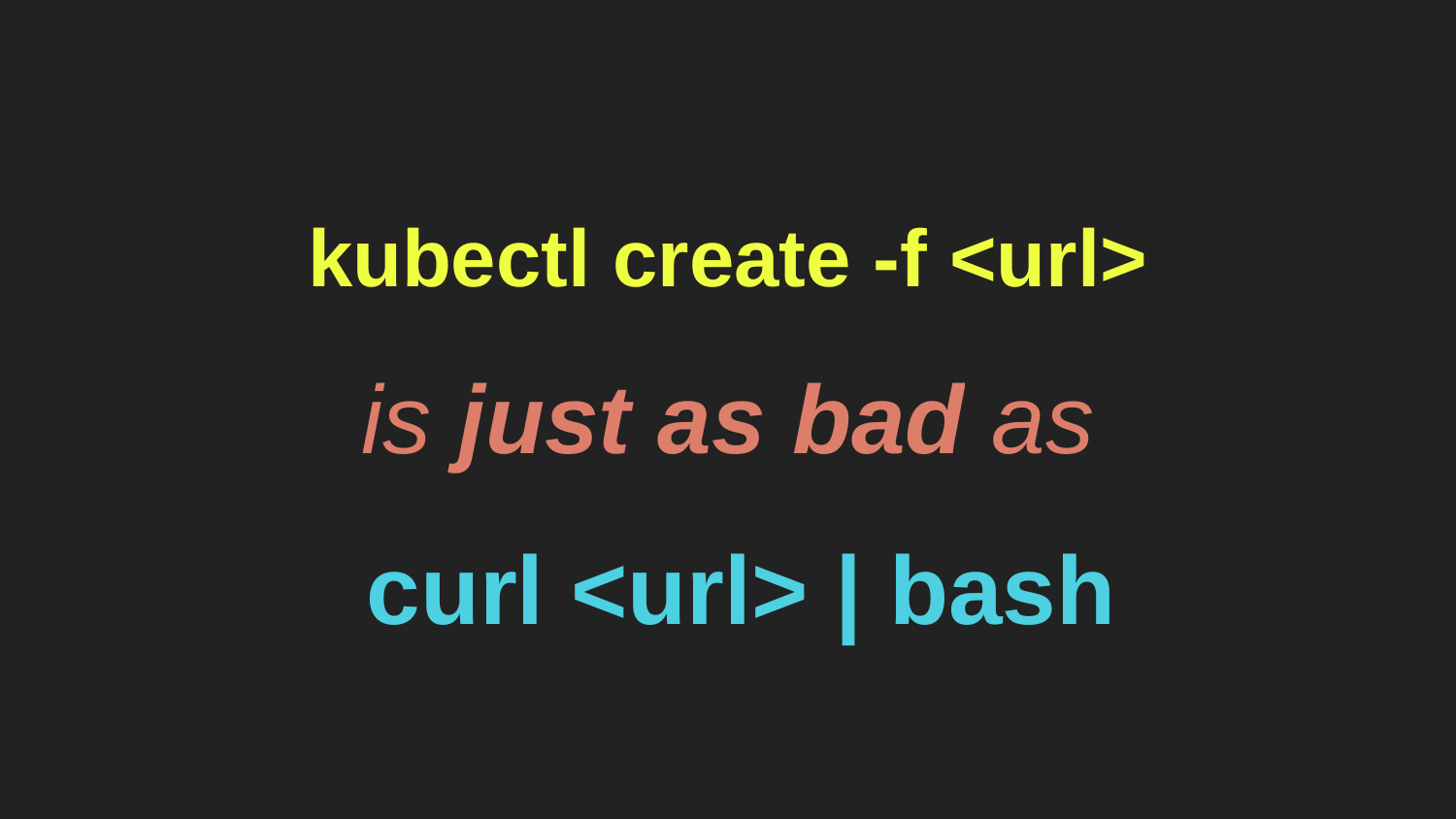

kubectl create -f <url>
is just as bad as
 curl <url> | bash